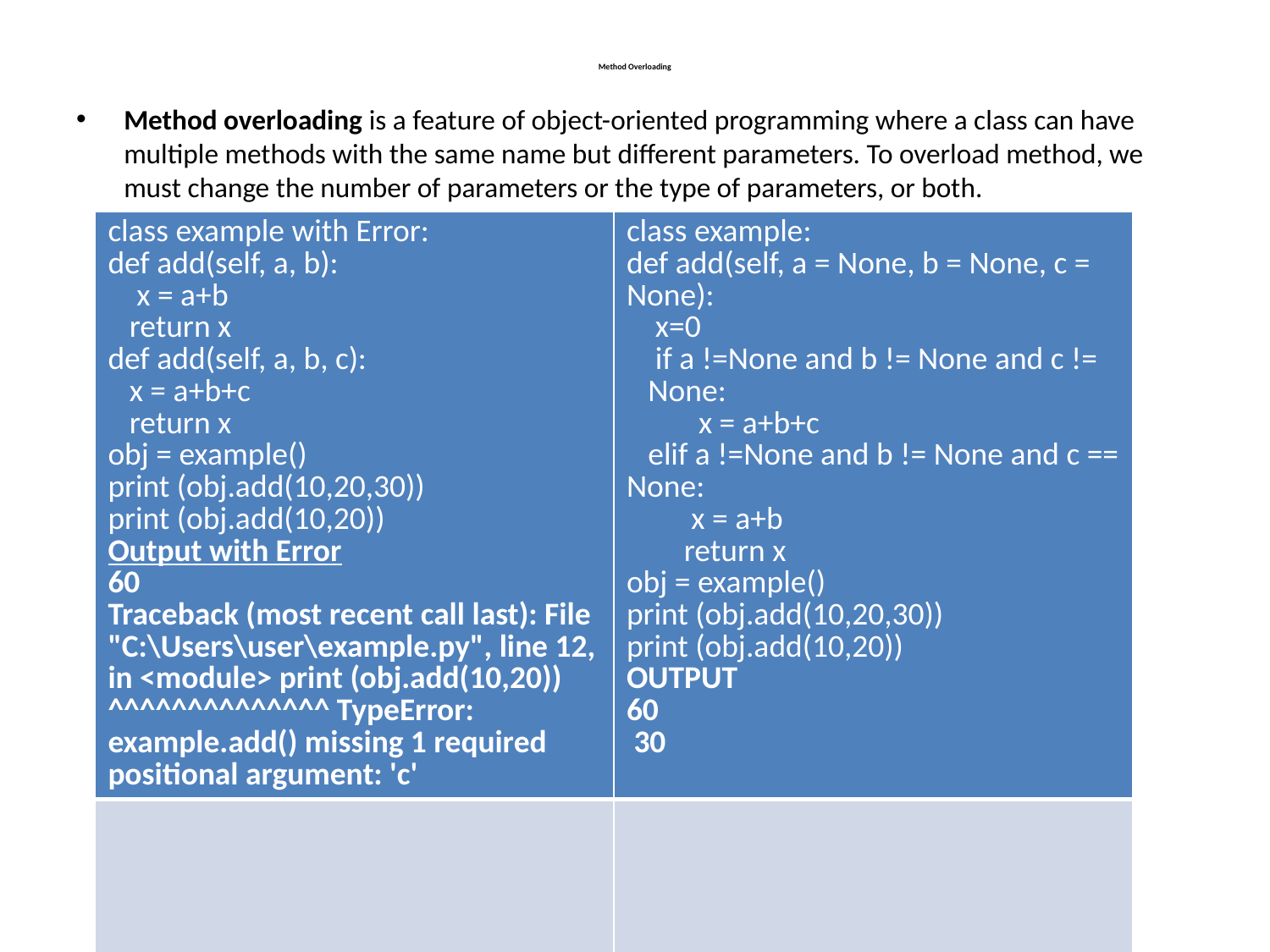

# Method Overloading
Method overloading is a feature of object-oriented programming where a class can have multiple methods with the same name but different parameters. To overload method, we must change the number of parameters or the type of parameters, or both.

| class example with Error: def add(self, a, b): x = a+b return x def add(self, a, b, c): x = a+b+c return x obj = example() print (obj.add(10,20,30)) print (obj.add(10,20)) Output with Error 60 Traceback (most recent call last): File "C:\Users\user\example.py", line 12, in <module> print (obj.add(10,20)) ^^^^^^^^^^^^^^ TypeError: example.add() missing 1 required positional argument: 'c' | class example: def add(self, a = None, b = None, c = None): x=0 if a !=None and b != None and c != None: x = a+b+c elif a !=None and b != None and c == None: x = a+b return x obj = example() print (obj.add(10,20,30)) print (obj.add(10,20)) OUTPUT 60 30 |
| --- | --- |
|  |  |